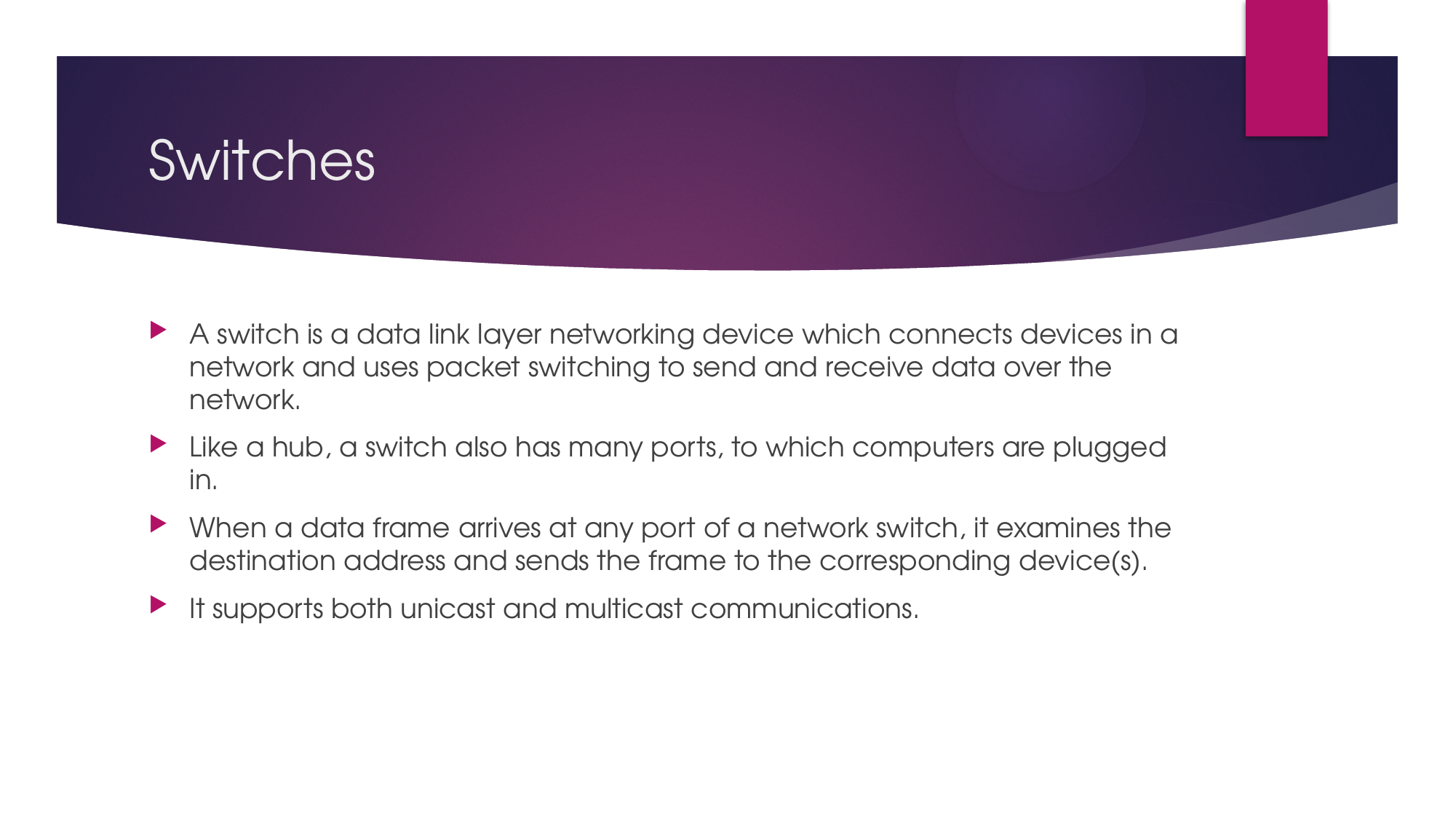

# Switches
A switch is a data link layer networking device which connects devices in a network and uses packet switching to send and receive data over the network.
Like a hub, a switch also has many ports, to which computers are plugged in.
When a data frame arrives at any port of a network switch, it examines the destination address and sends the frame to the corresponding device(s).
It supports both unicast and multicast communications.